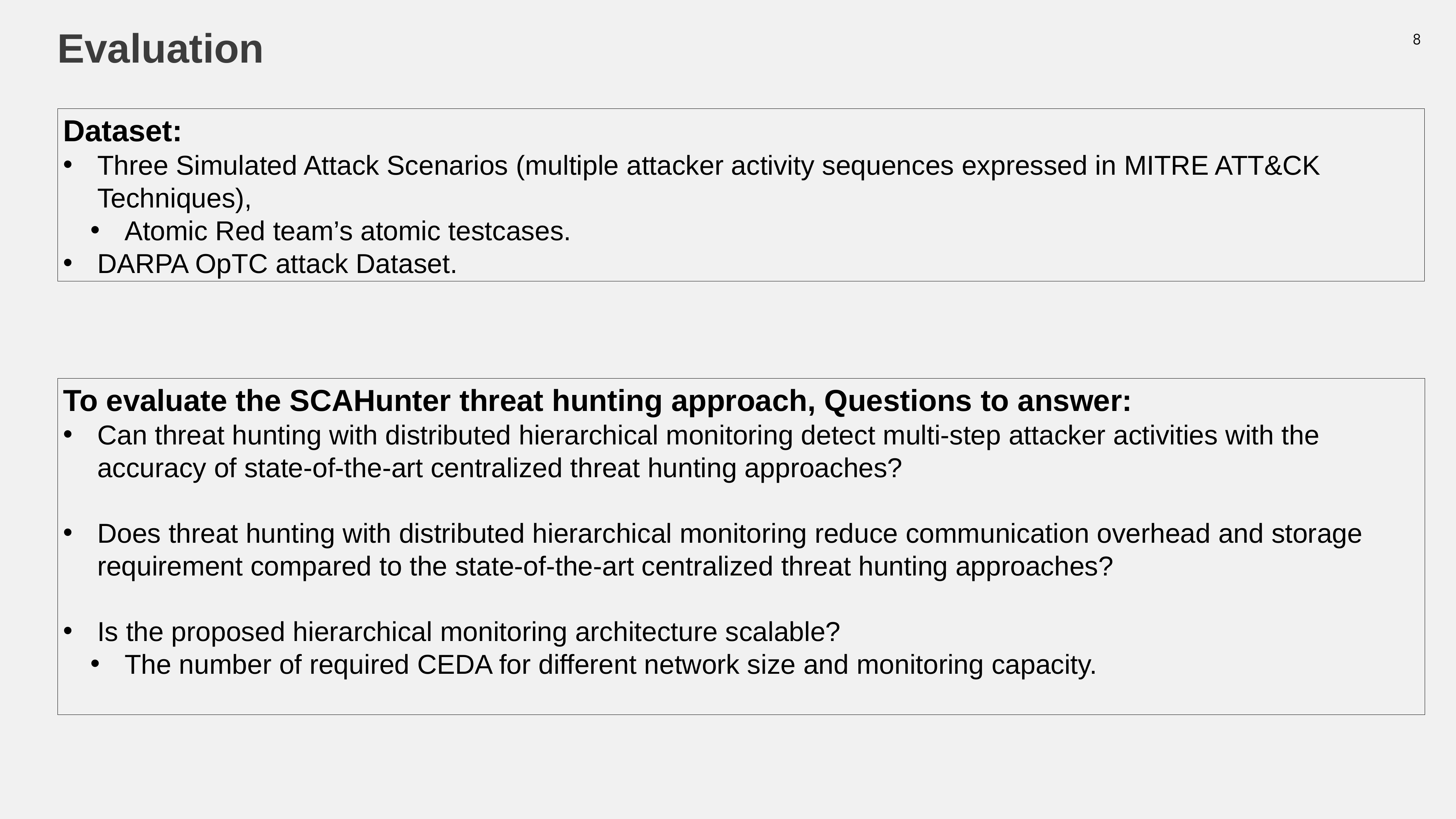

Evaluation
8
Dataset:
Three Simulated Attack Scenarios (multiple attacker activity sequences expressed in MITRE ATT&CK Techniques),
Atomic Red team’s atomic testcases.
DARPA OpTC attack Dataset.
To evaluate the SCAHunter threat hunting approach, Questions to answer:
Can threat hunting with distributed hierarchical monitoring detect multi-step attacker activities with the accuracy of state-of-the-art centralized threat hunting approaches?

Does threat hunting with distributed hierarchical monitoring reduce communication overhead and storage requirement compared to the state-of-the-art centralized threat hunting approaches?

Is the proposed hierarchical monitoring architecture scalable?
The number of required CEDA for different network size and monitoring capacity.